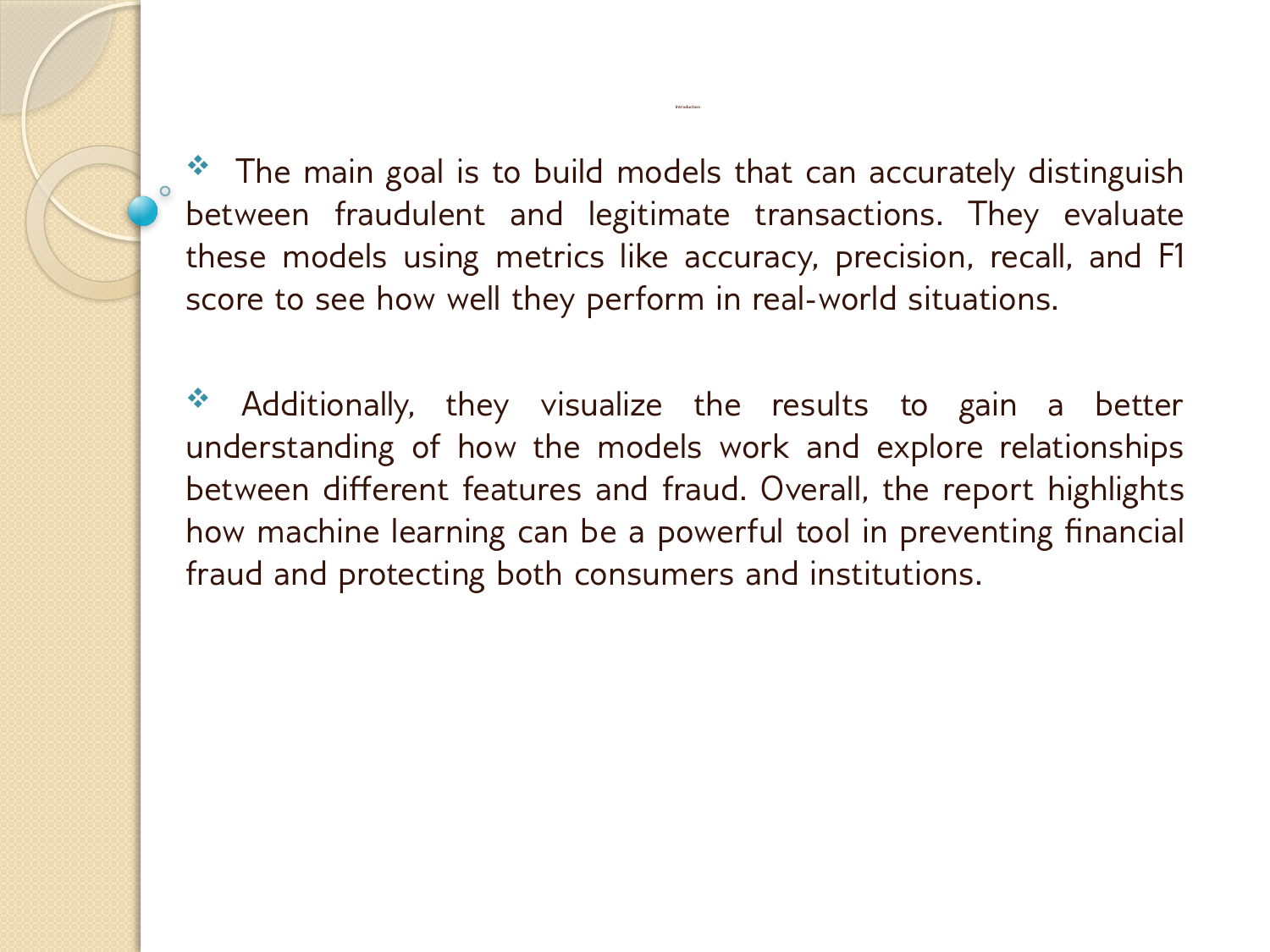

# Introduction
  The main goal is to build models that can accurately distinguish between fraudulent and legitimate transactions. They evaluate these models using metrics like accuracy, precision, recall, and F1 score to see how well they perform in real-world situations.

 Additionally, they visualize the results to gain a better understanding of how the models work and explore relationships between different features and fraud. Overall, the report highlights how machine learning can be a powerful tool in preventing financial fraud and protecting both consumers and institutions.